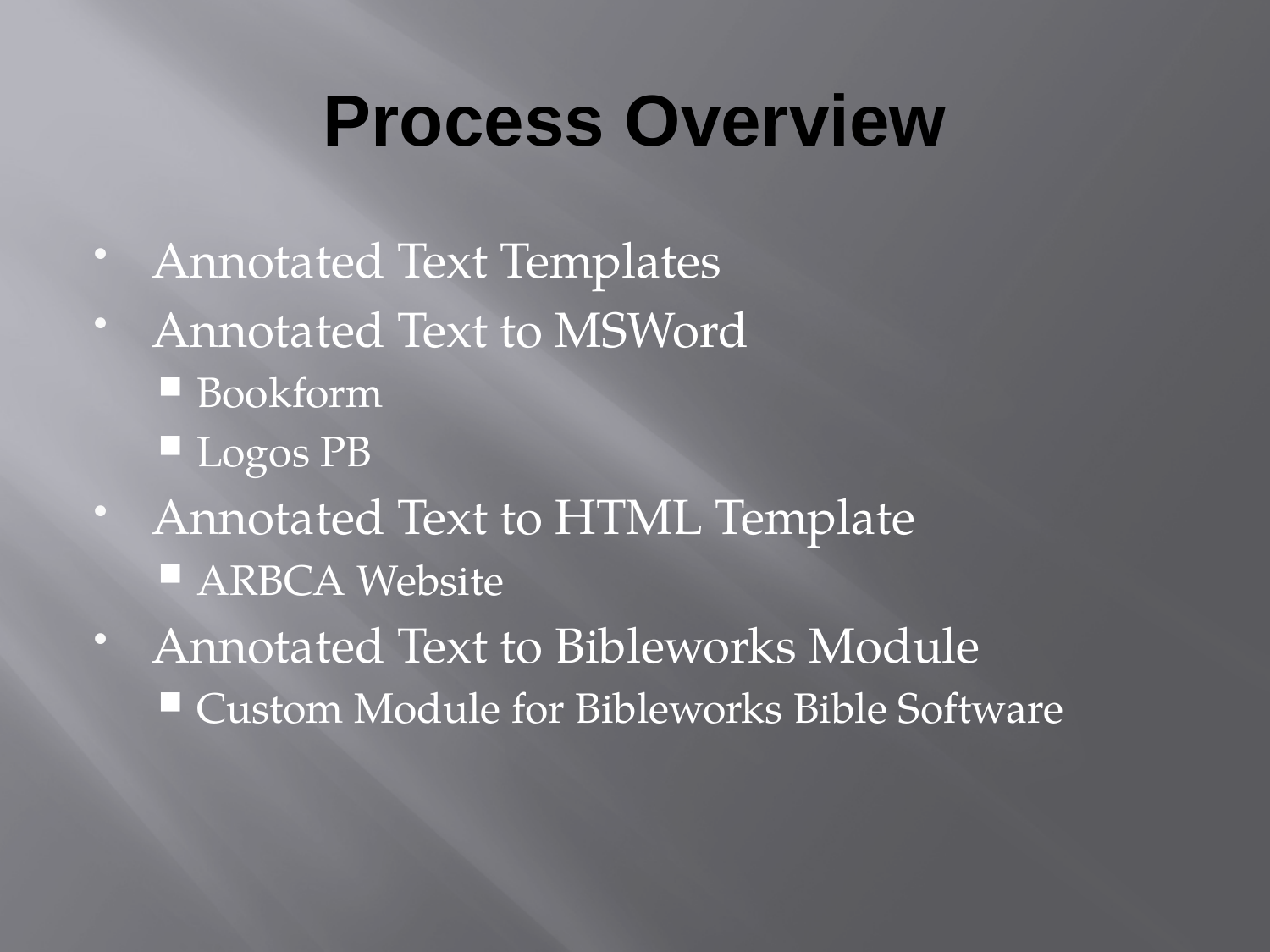

# Process Overview
Annotated Text Templates
Annotated Text to MSWord
Bookform
Logos PB
Annotated Text to HTML Template
ARBCA Website
Annotated Text to Bibleworks Module
Custom Module for Bibleworks Bible Software